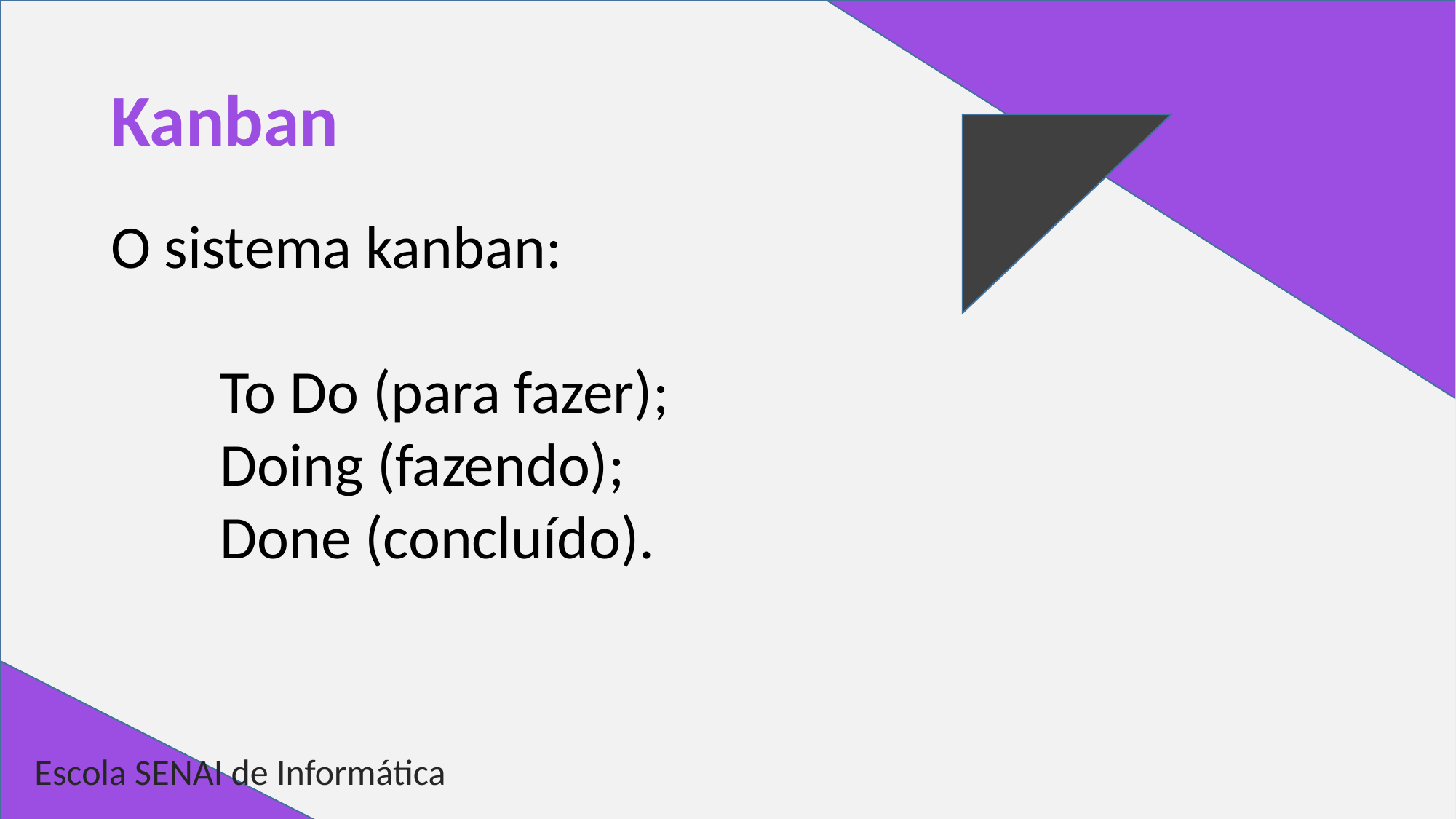

# Kanban
O sistema kanban:

	To Do (para fazer);
	Doing (fazendo);
	Done (concluído).